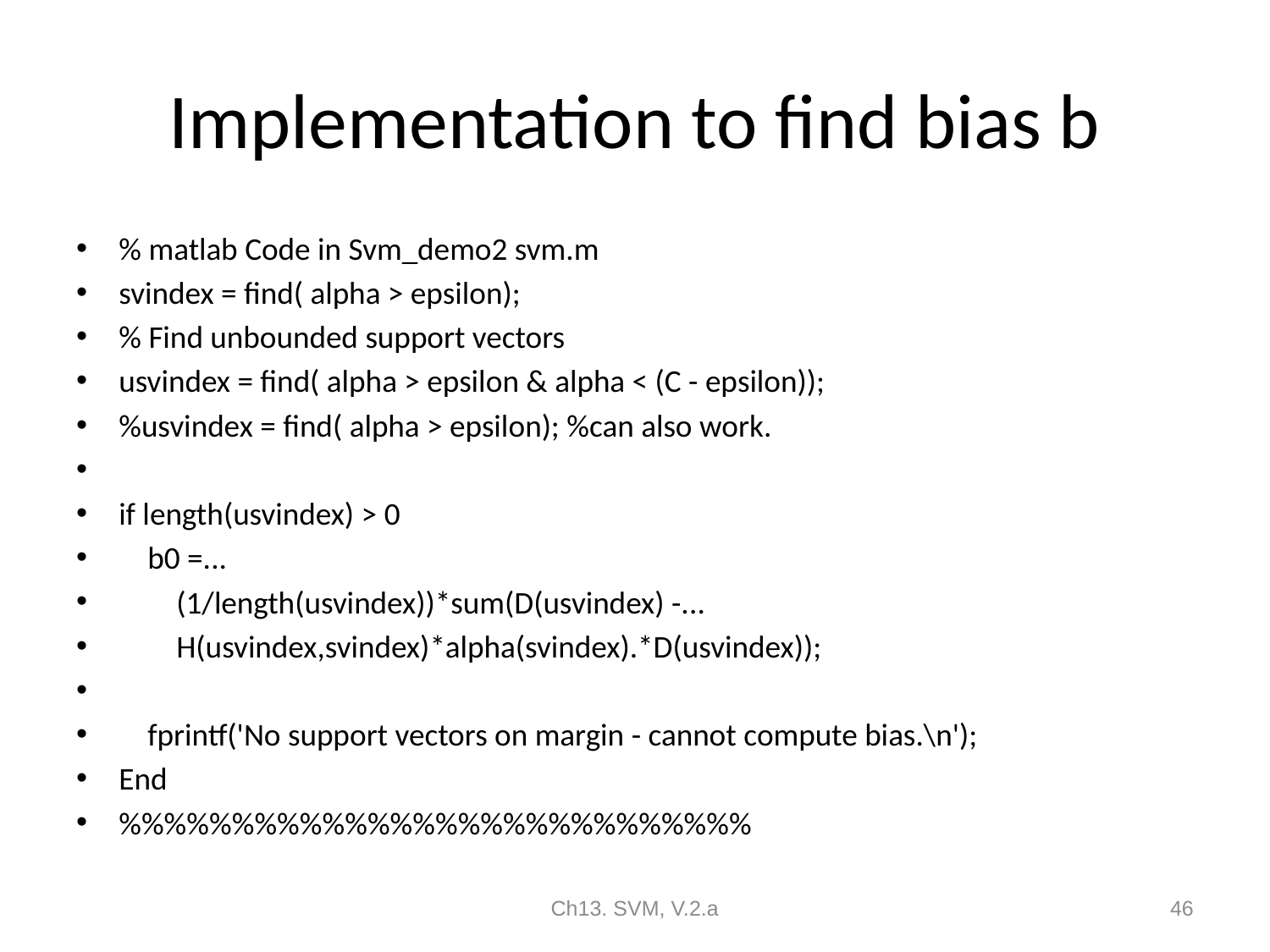

# Implementation to find bias b
% matlab Code in Svm_demo2 svm.m
svindex = find( alpha > epsilon);
% Find unbounded support vectors
usvindex = find( alpha > epsilon & alpha < (C - epsilon));
%usvindex = find( alpha > epsilon); %can also work.

if length(usvindex) > 0
    b0 =...
        (1/length(usvindex))*sum(D(usvindex) -...
        H(usvindex,svindex)*alpha(svindex).*D(usvindex));

    fprintf('No support vectors on margin - cannot compute bias.\n');
End
%%%%%%%%%%%%%%%%%%%%%%%%%%%%

Ch13. SVM, V.2.a
46